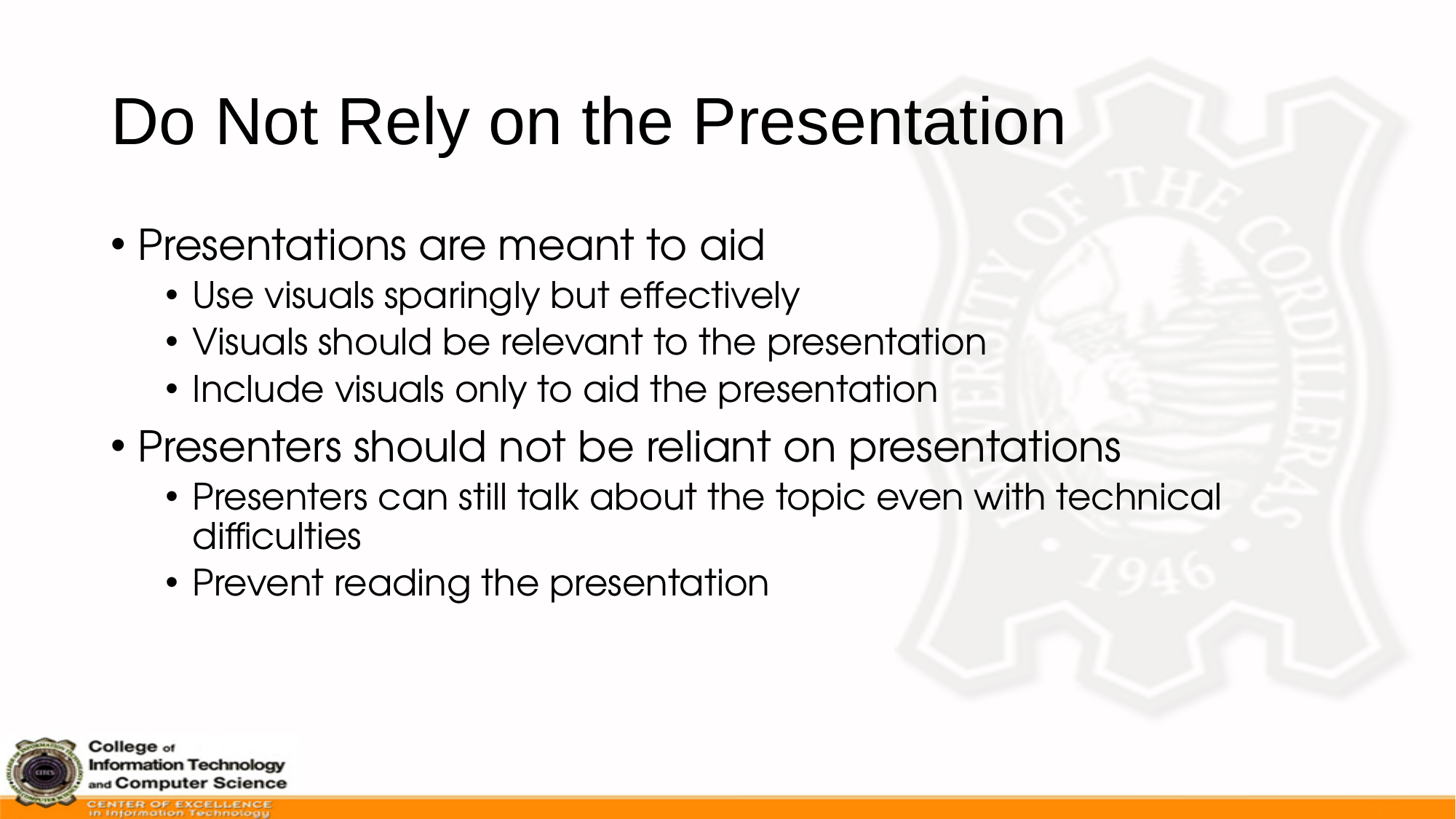

# Do Not Rely on the Presentation
Presentations are meant to aid
Use visuals sparingly but effectively
Visuals should be relevant to the presentation
Include visuals only to aid the presentation
Presenters should not be reliant on presentations
Presenters can still talk about the topic even with technical difficulties
Prevent reading the presentation